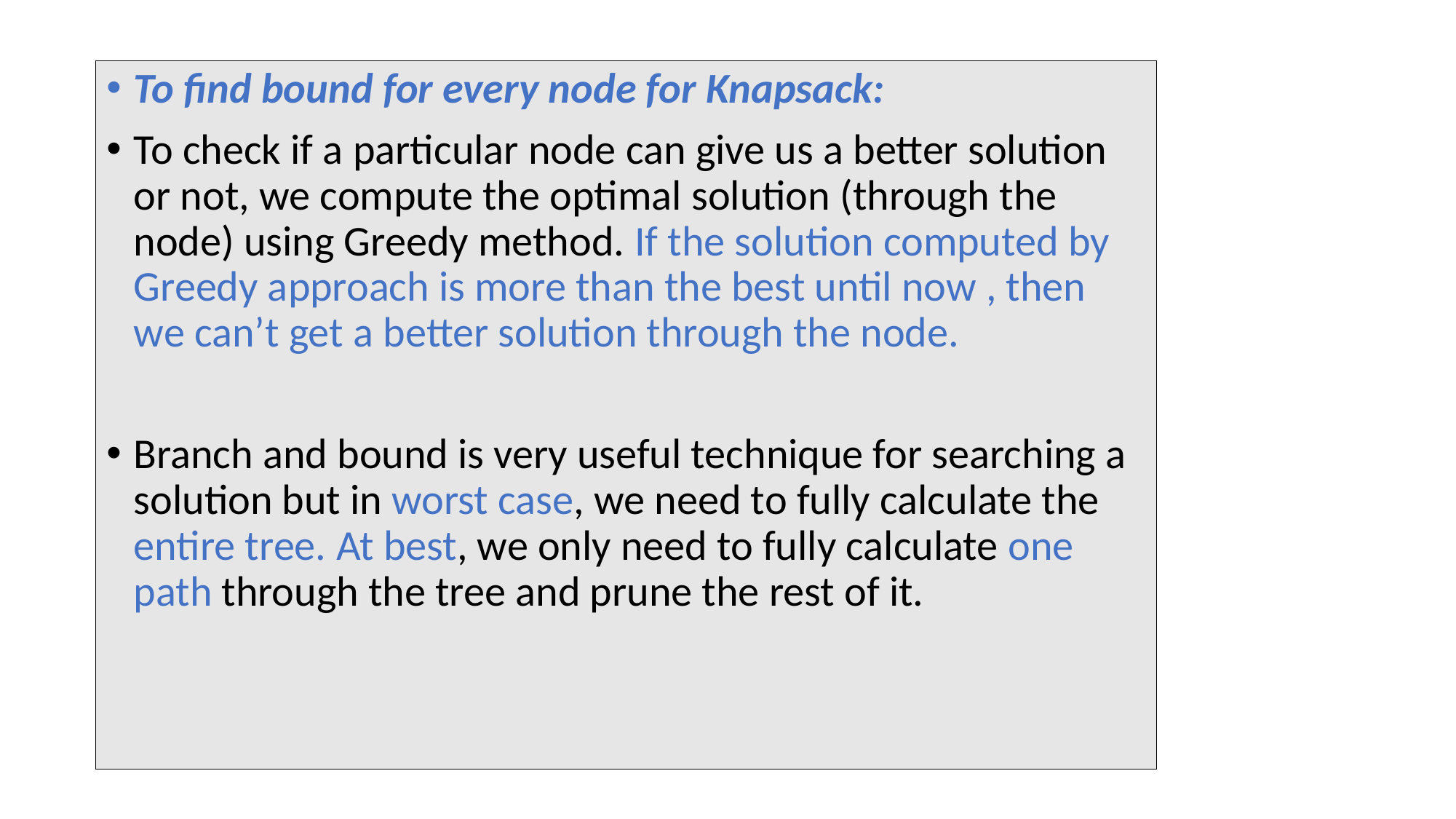

# .
To find bound for every node for Knapsack:
To check if a particular node can give us a better solution or not, we compute the optimal solution (through the node) using Greedy method. If the solution computed by Greedy approach is more than the best until now , then we can’t get a better solution through the node.

Branch and bound is very useful technique for searching a solution but in worst case, we need to fully calculate the entire tree. At best, we only need to fully calculate one path through the tree and prune the rest of it.